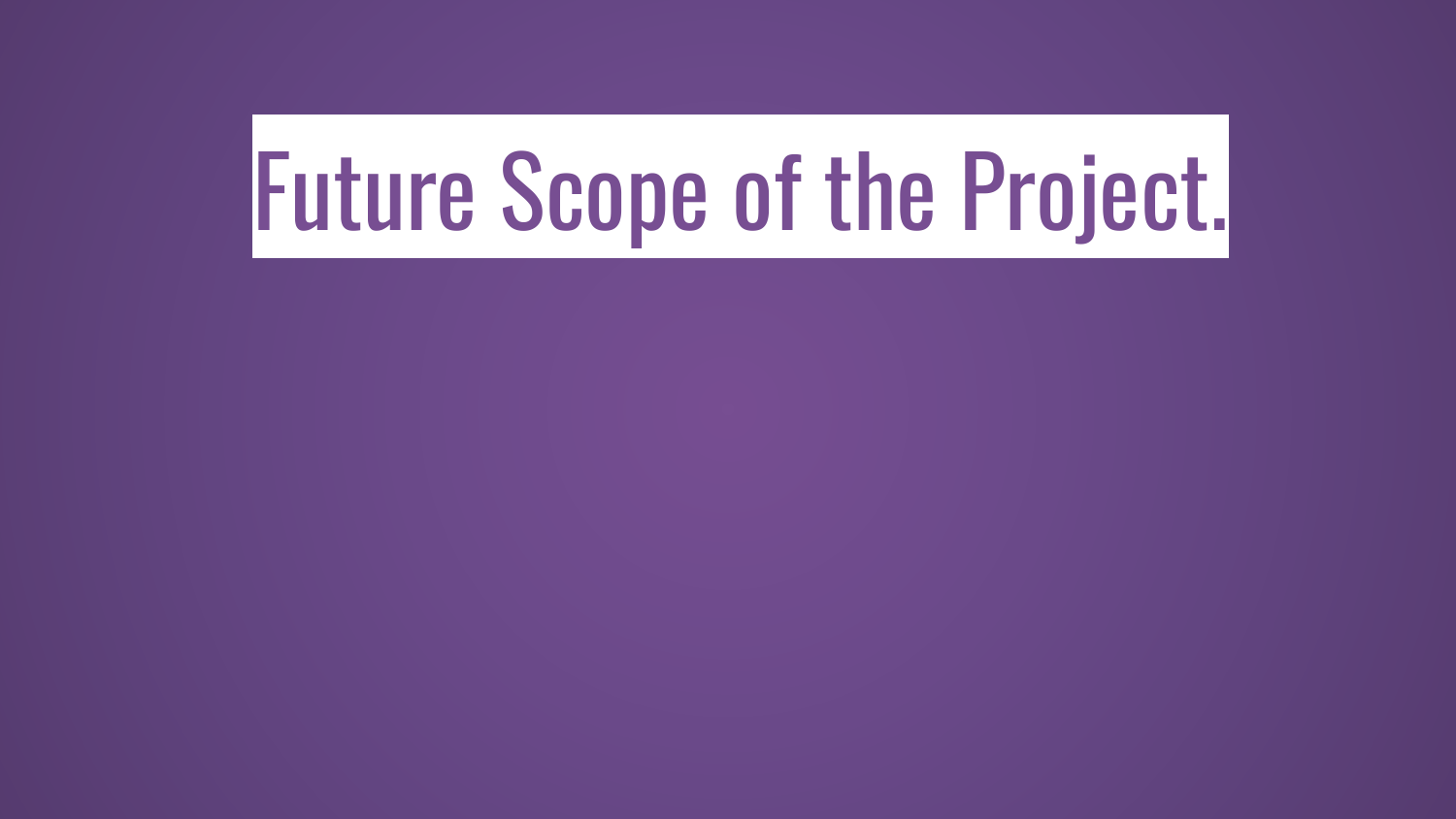

# Future Scope of the Project.
15